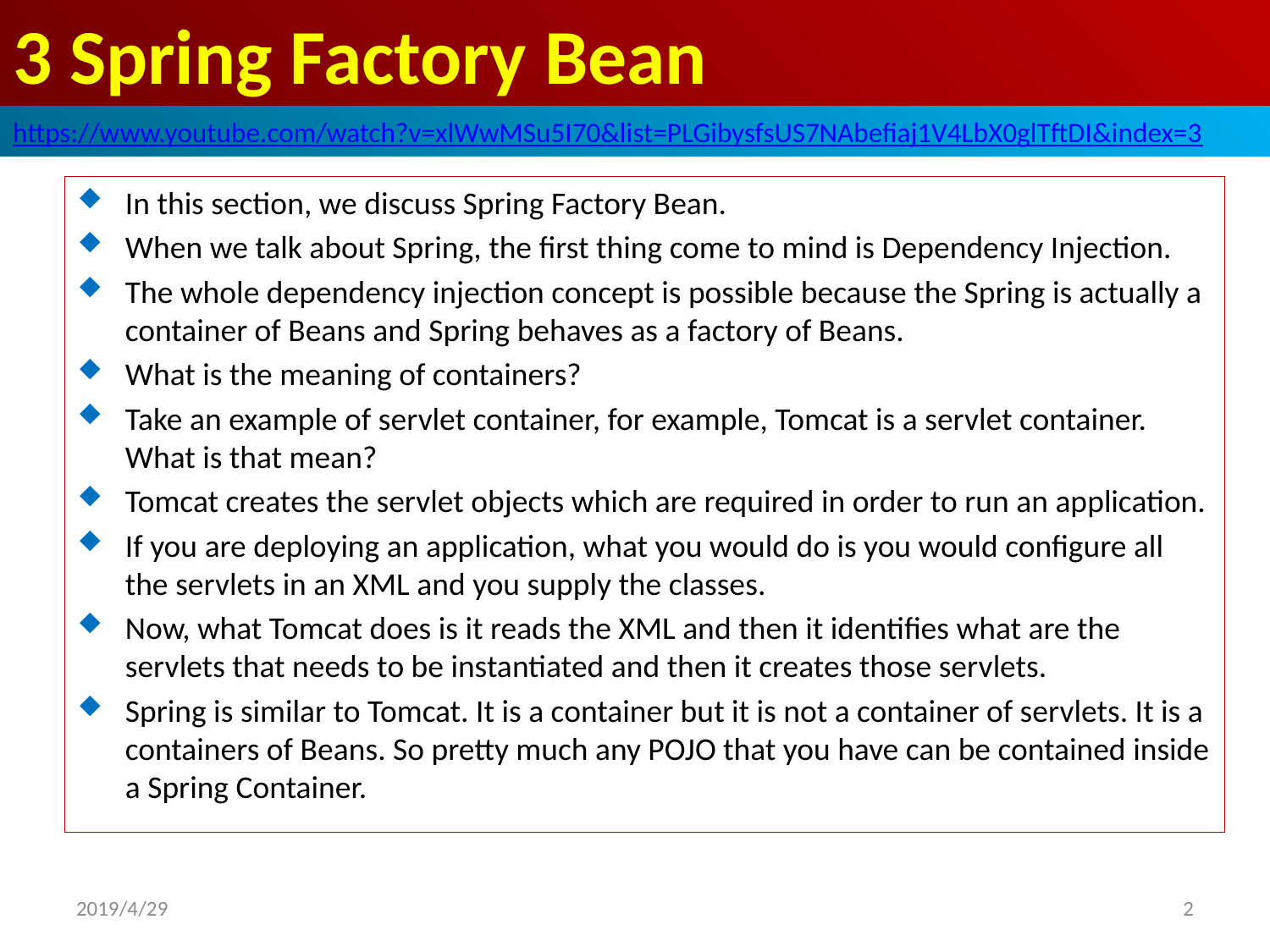

# 3 Spring Factory Bean
https://www.youtube.com/watch?v=xlWwMSu5I70&list=PLGibysfsUS7NAbefiaj1V4LbX0glTftDI&index=3
In this section, we discuss Spring Factory Bean.
When we talk about Spring, the first thing come to mind is Dependency Injection.
The whole dependency injection concept is possible because the Spring is actually a container of Beans and Spring behaves as a factory of Beans.
What is the meaning of containers?
Take an example of servlet container, for example, Tomcat is a servlet container. What is that mean?
Tomcat creates the servlet objects which are required in order to run an application.
If you are deploying an application, what you would do is you would configure all the servlets in an XML and you supply the classes.
Now, what Tomcat does is it reads the XML and then it identifies what are the servlets that needs to be instantiated and then it creates those servlets.
Spring is similar to Tomcat. It is a container but it is not a container of servlets. It is a containers of Beans. So pretty much any POJO that you have can be contained inside a Spring Container.

2019/4/29
2